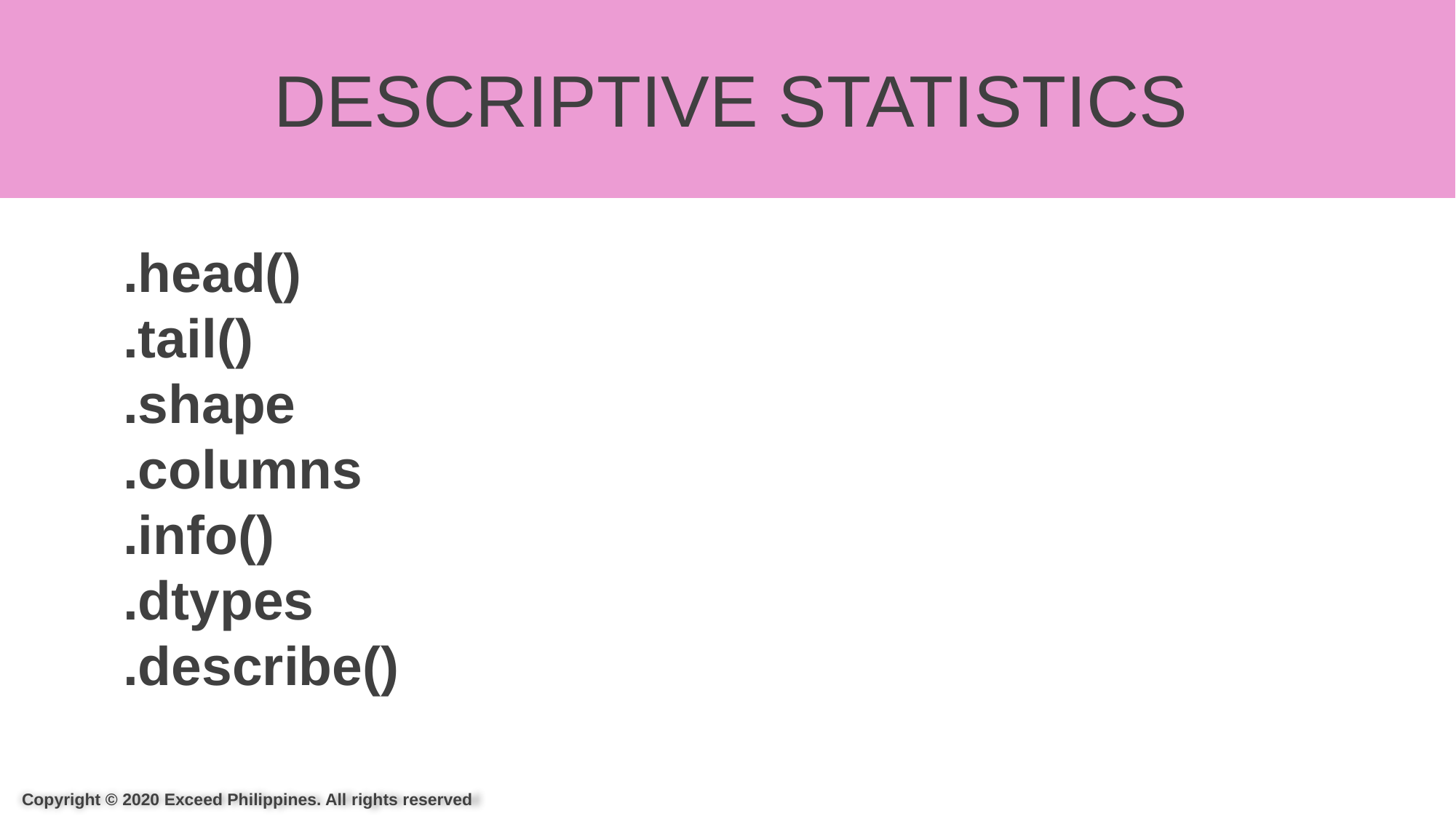

DESCRIPTIVE STATISTICS
.head()
.tail()
.shape
.columns
.info()
.dtypes
.describe()
Copyright © 2020 Exceed Philippines. All rights reserved